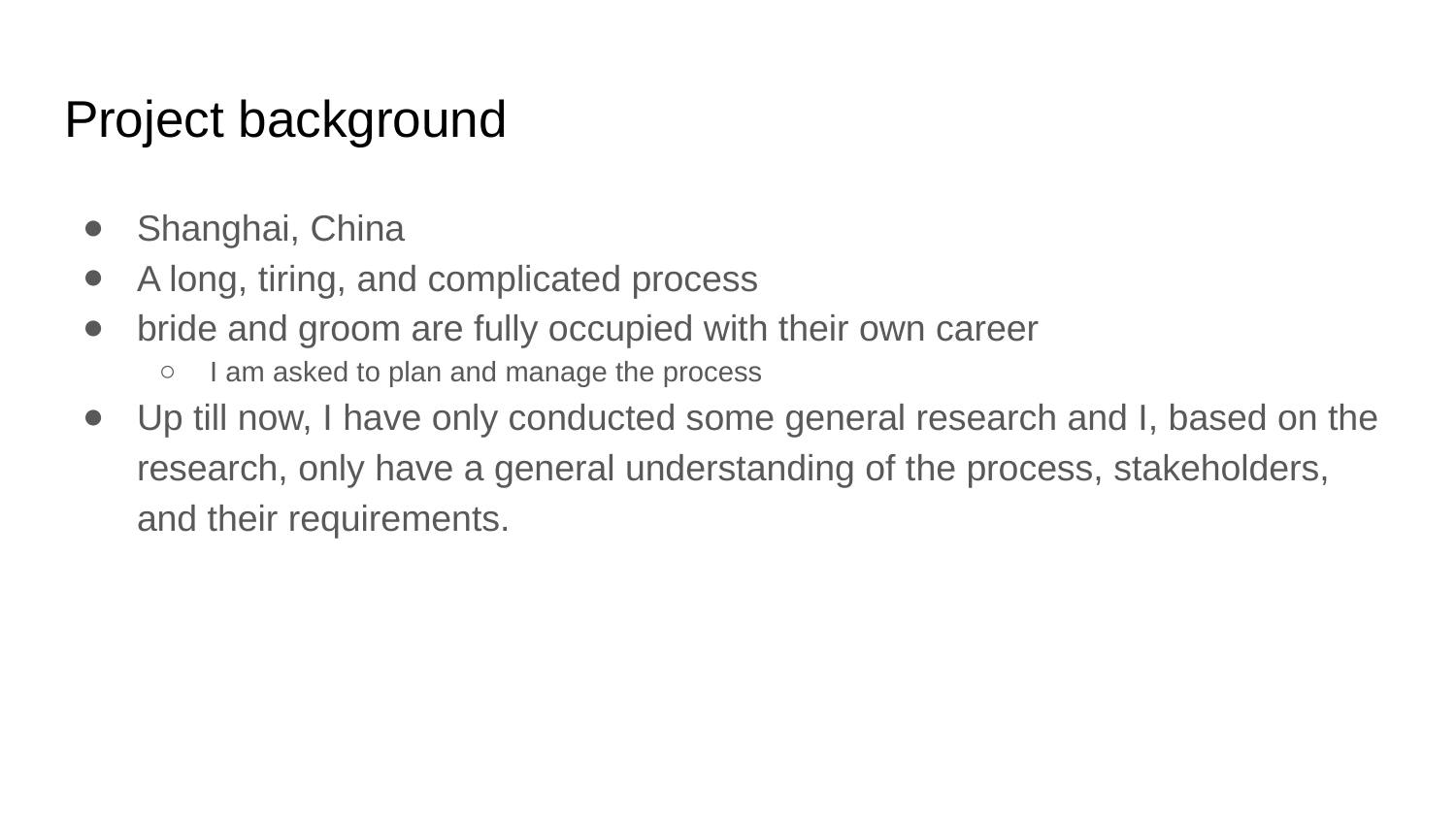

# Project background
Shanghai, China
A long, tiring, and complicated process
bride and groom are fully occupied with their own career
I am asked to plan and manage the process
Up till now, I have only conducted some general research and I, based on the research, only have a general understanding of the process, stakeholders, and their requirements.